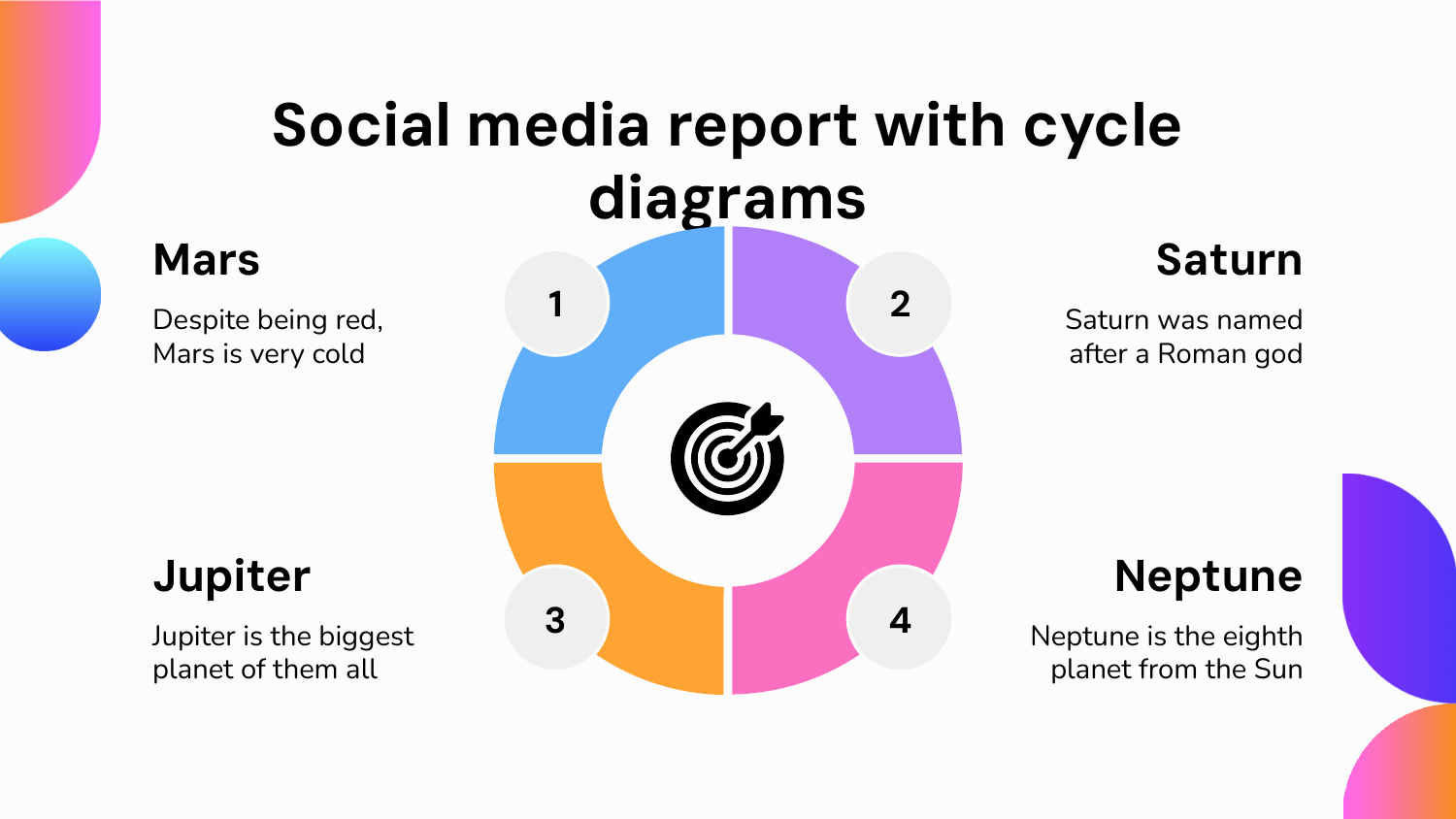

# Social media report with cycle diagrams

Mars
Saturn
1
2

Despite being red, Mars is very cold
Saturn was named after a Roman god

Jupiter
Neptune
3
4
Jupiter is the biggest planet of them all
Neptune is the eighth planet from the Sun